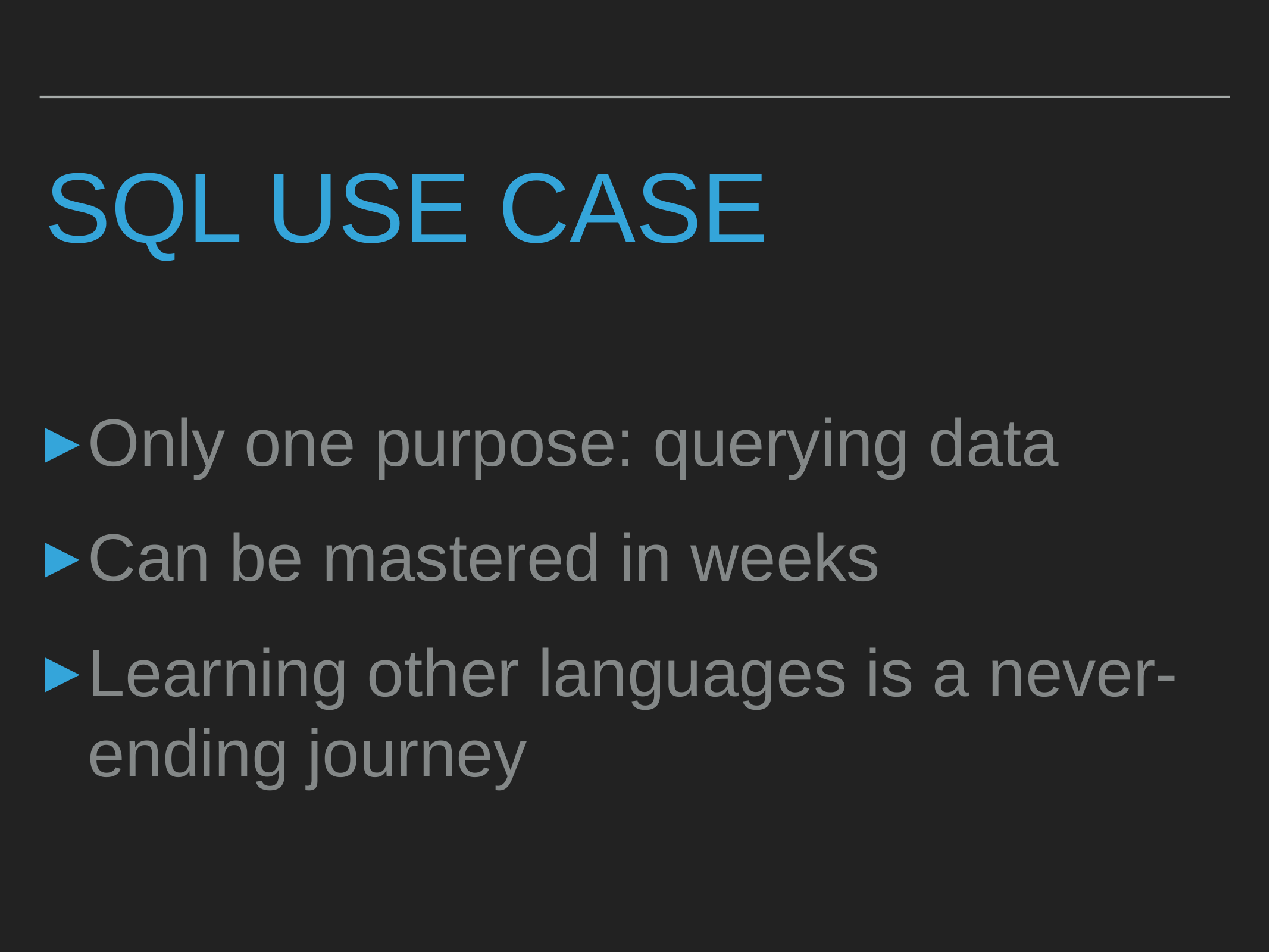

# SQL Use case
Only one purpose: querying data
Can be mastered in weeks
Learning other languages is a never-ending journey